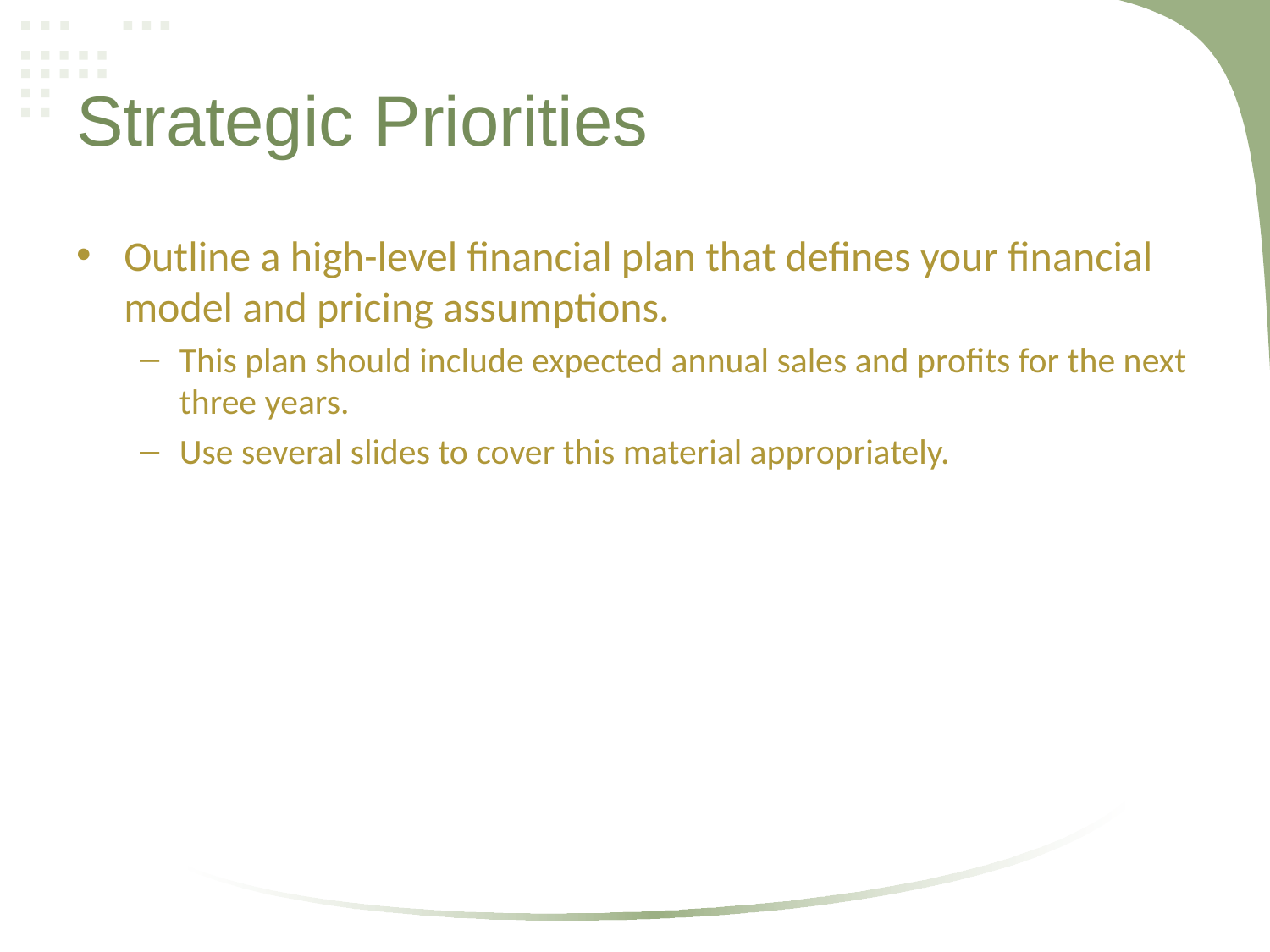

# Strategic Priorities
Outline a high-level financial plan that defines your financial model and pricing assumptions.
This plan should include expected annual sales and profits for the next three years.
Use several slides to cover this material appropriately.